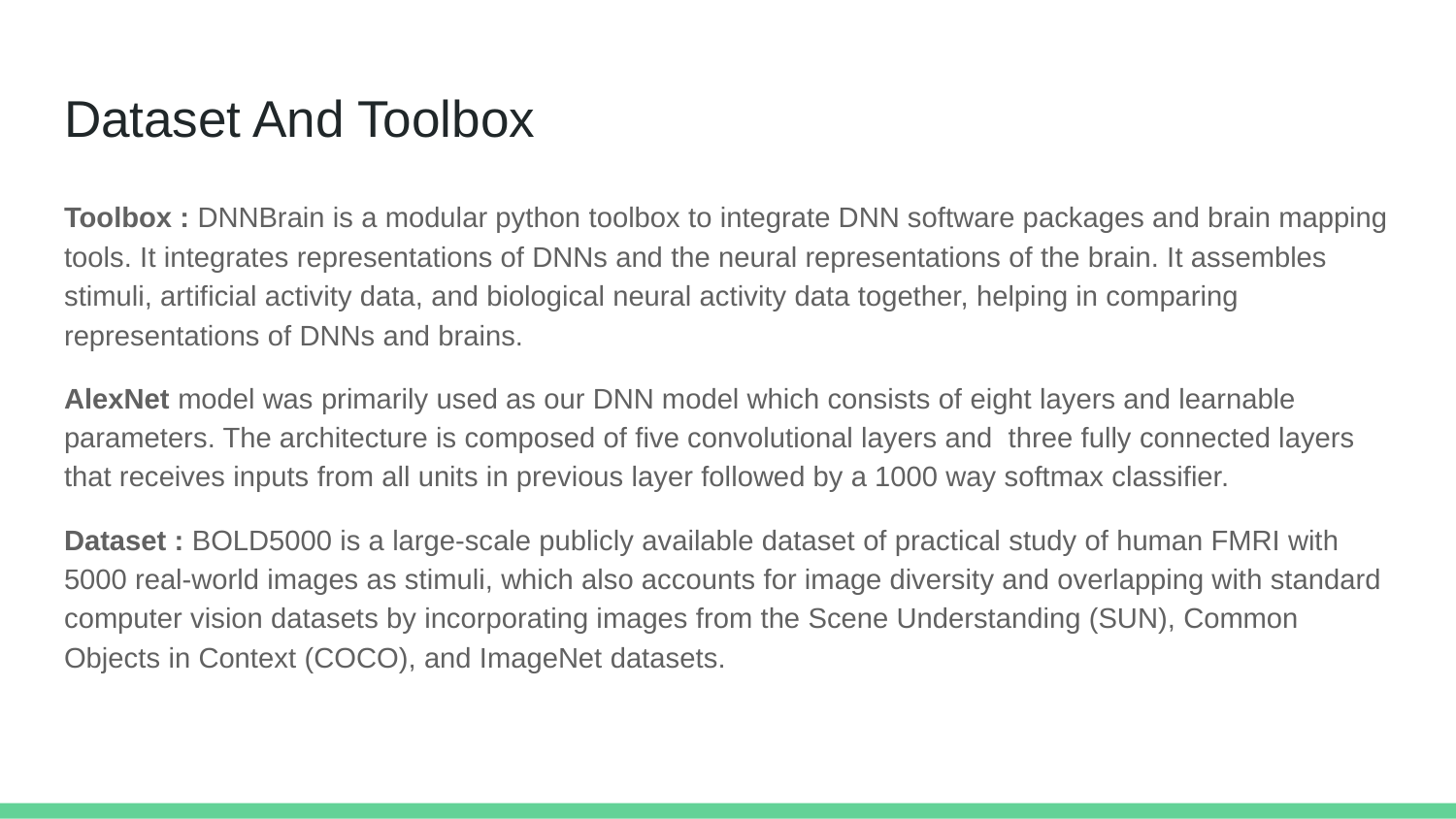

# Dataset And Toolbox
Toolbox : DNNBrain is a modular python toolbox to integrate DNN software packages and brain mapping tools. It integrates representations of DNNs and the neural representations of the brain. It assembles stimuli, artificial activity data, and biological neural activity data together, helping in comparing representations of DNNs and brains.
AlexNet model was primarily used as our DNN model which consists of eight layers and learnable parameters. The architecture is composed of five convolutional layers and  three fully connected layers that receives inputs from all units in previous layer followed by a 1000 way softmax classifier.
Dataset : BOLD5000 is a large-scale publicly available dataset of practical study of human FMRI with 5000 real-world images as stimuli, which also accounts for image diversity and overlapping with standard computer vision datasets by incorporating images from the Scene Understanding (SUN), Common Objects in Context (COCO), and ImageNet datasets.